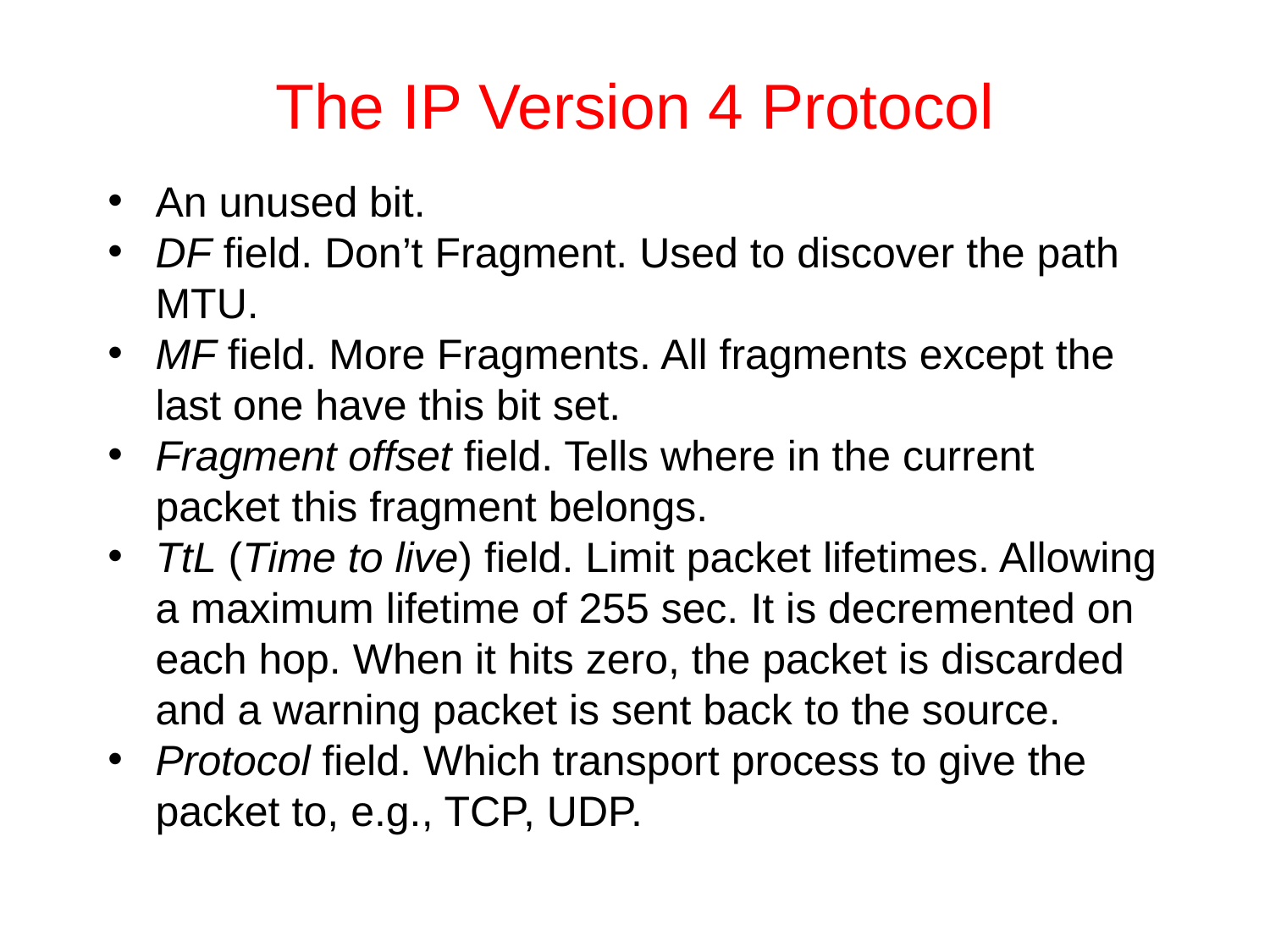

# The IP Version 4 Protocol
An unused bit.
DF field. Don’t Fragment. Used to discover the path MTU.
MF field. More Fragments. All fragments except the last one have this bit set.
Fragment offset field. Tells where in the current packet this fragment belongs.
TtL (Time to live) field. Limit packet lifetimes. Allowing a maximum lifetime of 255 sec. It is decremented on each hop. When it hits zero, the packet is discarded and a warning packet is sent back to the source.
Protocol field. Which transport process to give the packet to, e.g., TCP, UDP.